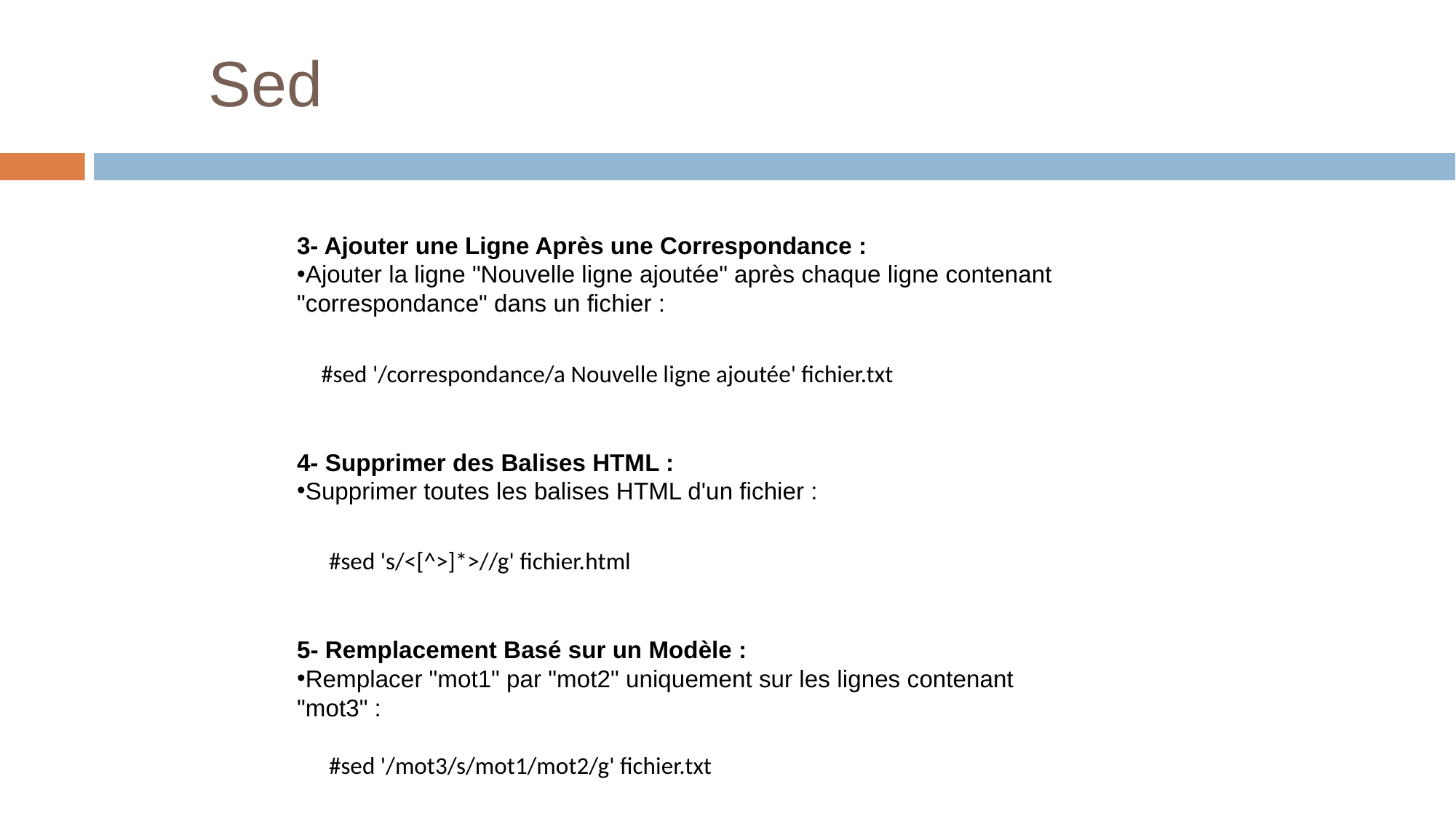

# Sed
3- Ajouter une Ligne Après une Correspondance :
Ajouter la ligne "Nouvelle ligne ajoutée" après chaque ligne contenant "correspondance" dans un fichier :
#sed '/correspondance/a Nouvelle ligne ajoutée' fichier.txt
4- Supprimer des Balises HTML :
Supprimer toutes les balises HTML d'un fichier :
#sed 's/<[^>]*>//g' fichier.html
5- Remplacement Basé sur un Modèle :
Remplacer "mot1" par "mot2" uniquement sur les lignes contenant "mot3" :
#sed '/mot3/s/mot1/mot2/g' fichier.txt